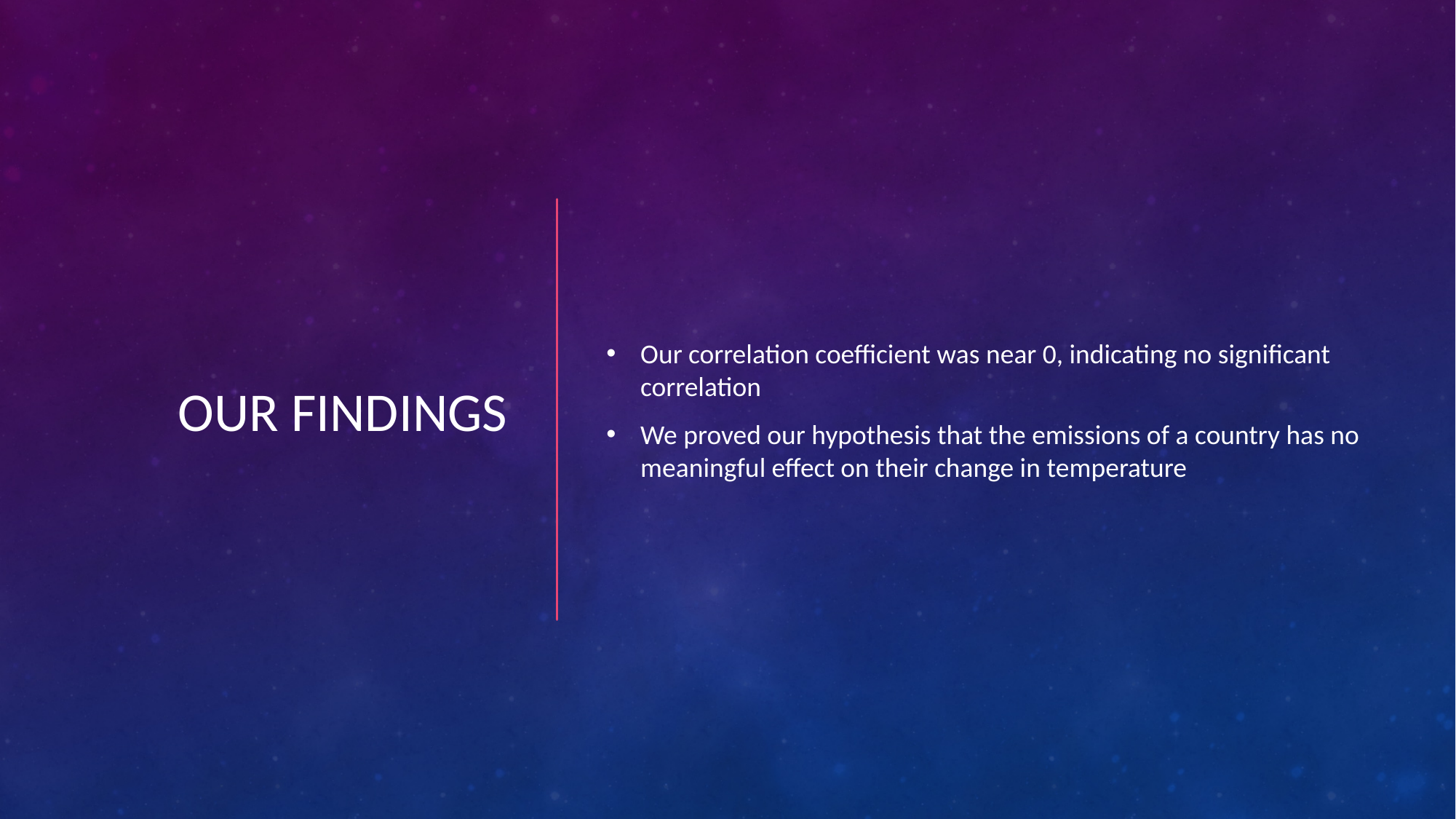

# Our findings
Our correlation coefficient was near 0, indicating no significant correlation
We proved our hypothesis that the emissions of a country has no meaningful effect on their change in temperature